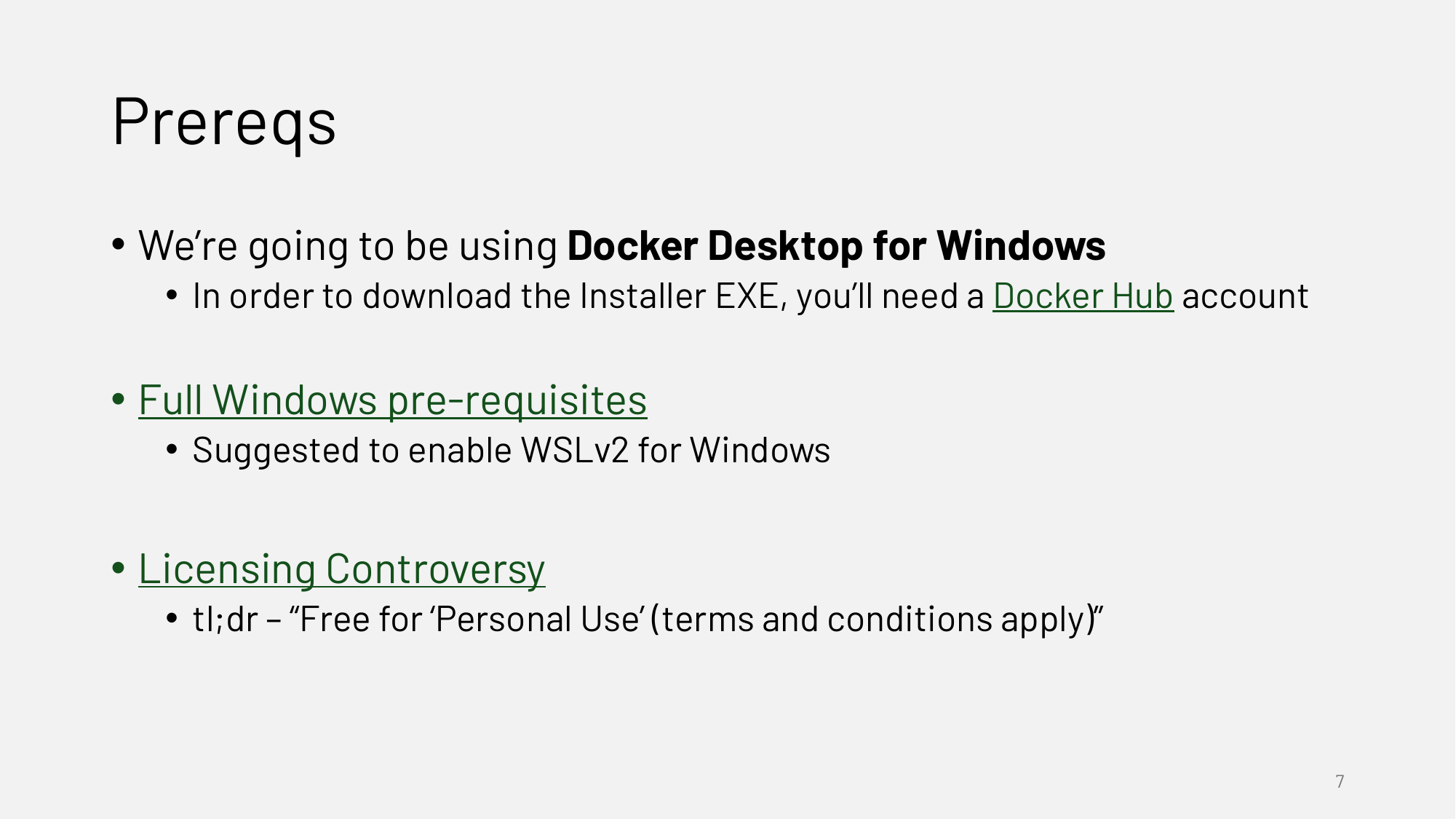

# Prereqs
We’re going to be using Docker Desktop for Windows
In order to download the Installer EXE, you’ll need a Docker Hub account

Full Windows pre-requisites
Suggested to enable WSLv2 for Windows

Licensing Controversy
tl;dr – “Free for ‘Personal Use’ (terms and conditions apply)”
7